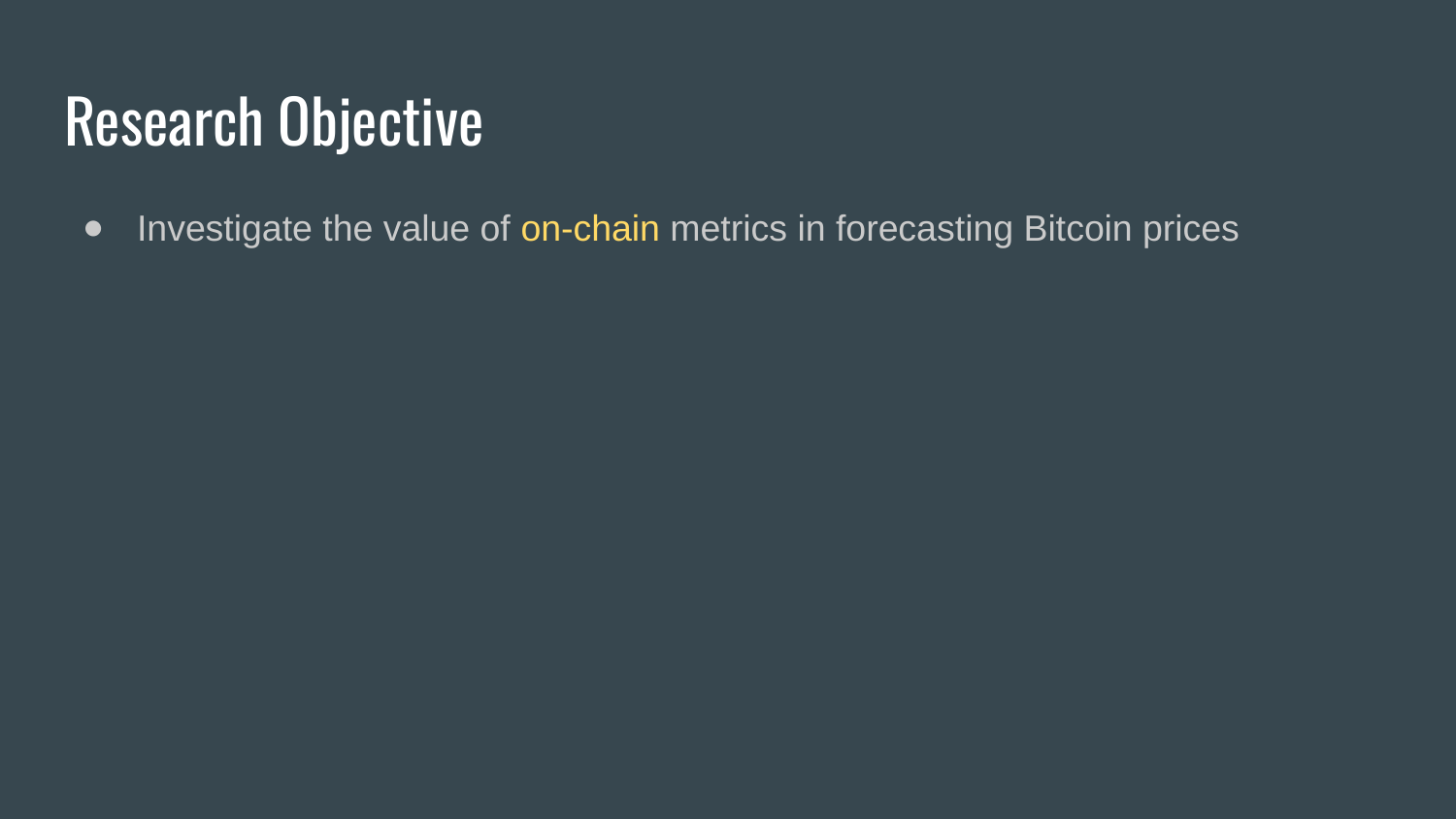

# Research Objective
Investigate the value of on-chain metrics in forecasting Bitcoin prices